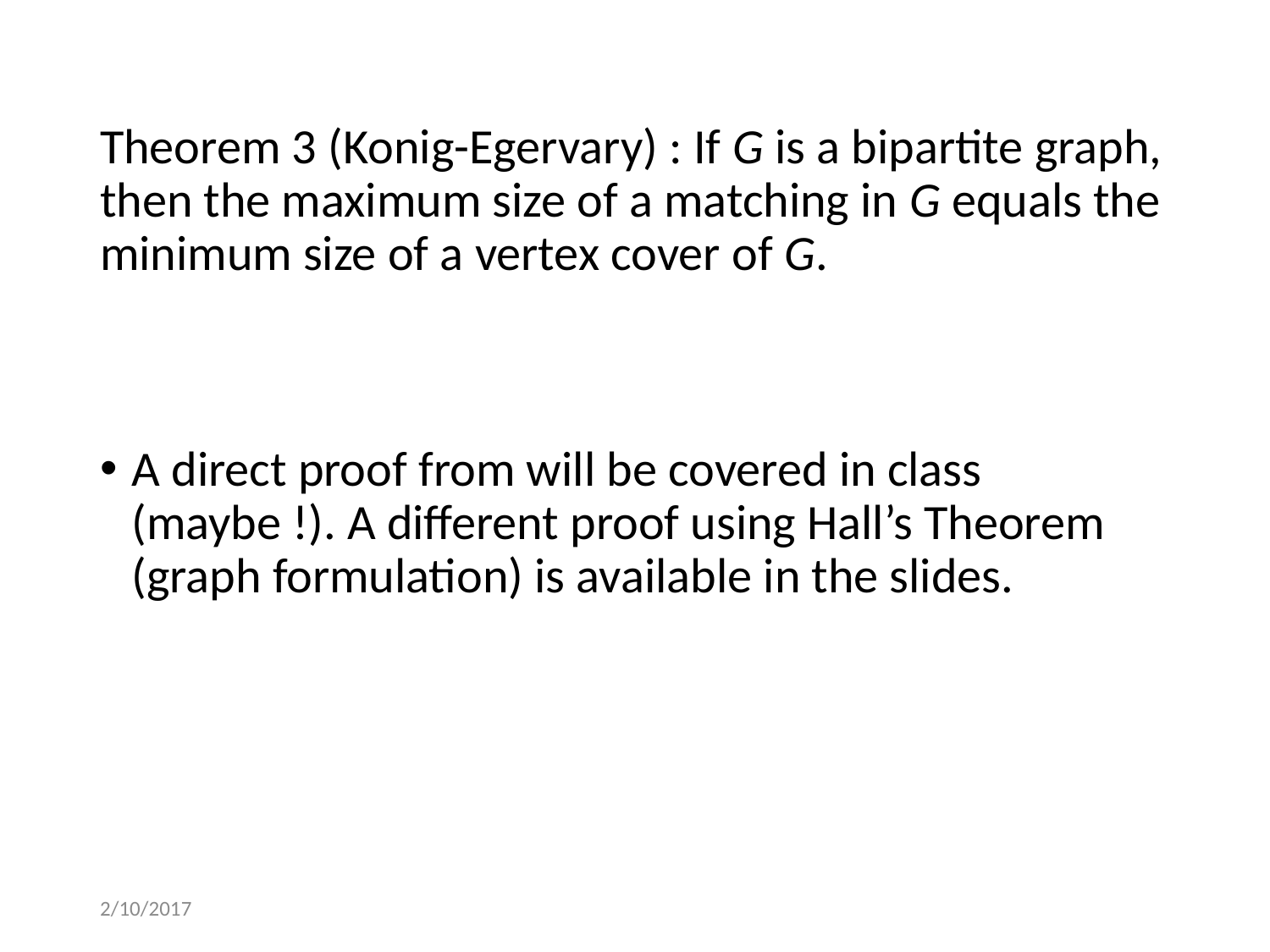

# Theorem 3 (Konig-Egervary) : If G is a bipartite graph, then the maximum size of a matching in G equals the minimum size of a vertex cover of G.
A direct proof from will be covered in class (maybe !). A different proof using Hall’s Theorem (graph formulation) is available in the slides.
2/10/2017